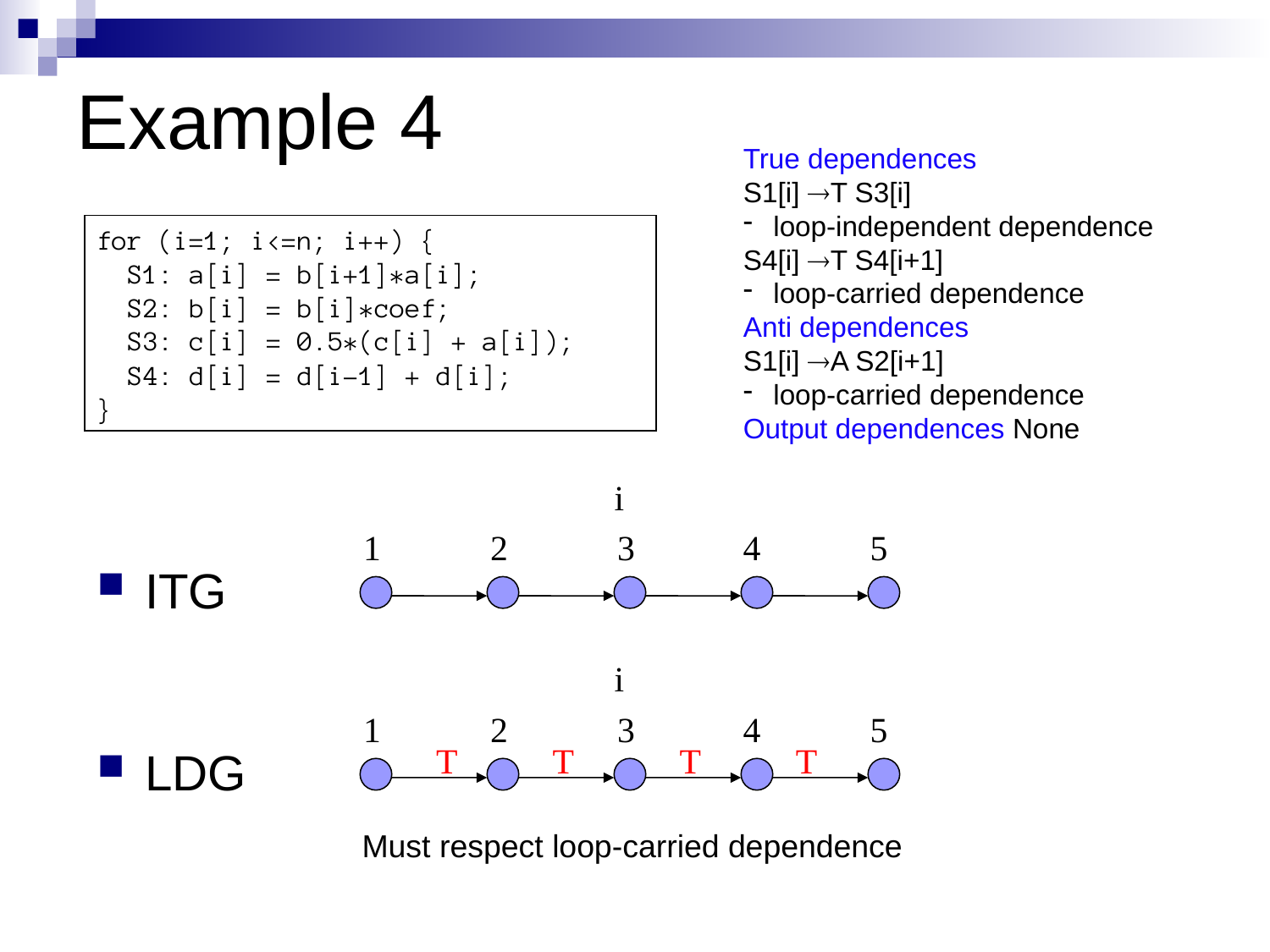

# Example 4
True dependences
S1[i] →T S3[i]
loop-independent dependence
S4[i] →T S4[i+1]
loop-carried dependence
Anti dependences
S1[i] →A S2[i+1]
loop-carried dependence
Output dependences None
for (i=1; i<=n; i++) {
  S1: a[i] = b[i+1]*a[i];
  S2: b[i] = b[i]*coef;
  S3: c[i] = 0.5*(c[i] + a[i]);
  S4: d[i] = d[i-1] + d[i];
}
i
1
2
3
4
5

ITG
i
1
2
3
4
5

T
T
T
T
LDG
Must respect loop-carried dependence